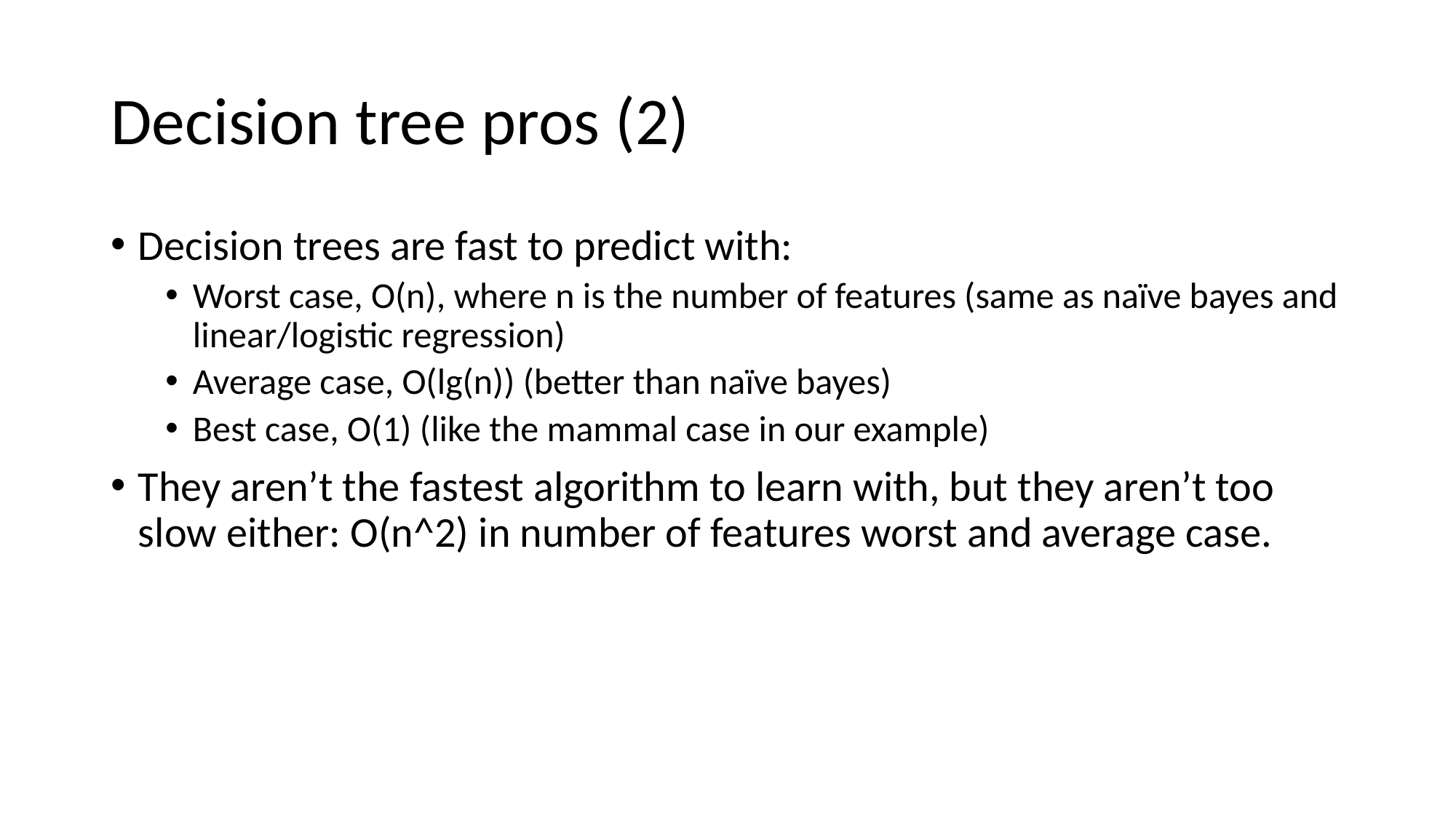

# Decision tree pros (2)
Decision trees are fast to predict with:
Worst case, O(n), where n is the number of features (same as naïve bayes and linear/logistic regression)
Average case, O(lg(n)) (better than naïve bayes)
Best case, O(1) (like the mammal case in our example)
They aren’t the fastest algorithm to learn with, but they aren’t too slow either: O(n^2) in number of features worst and average case.